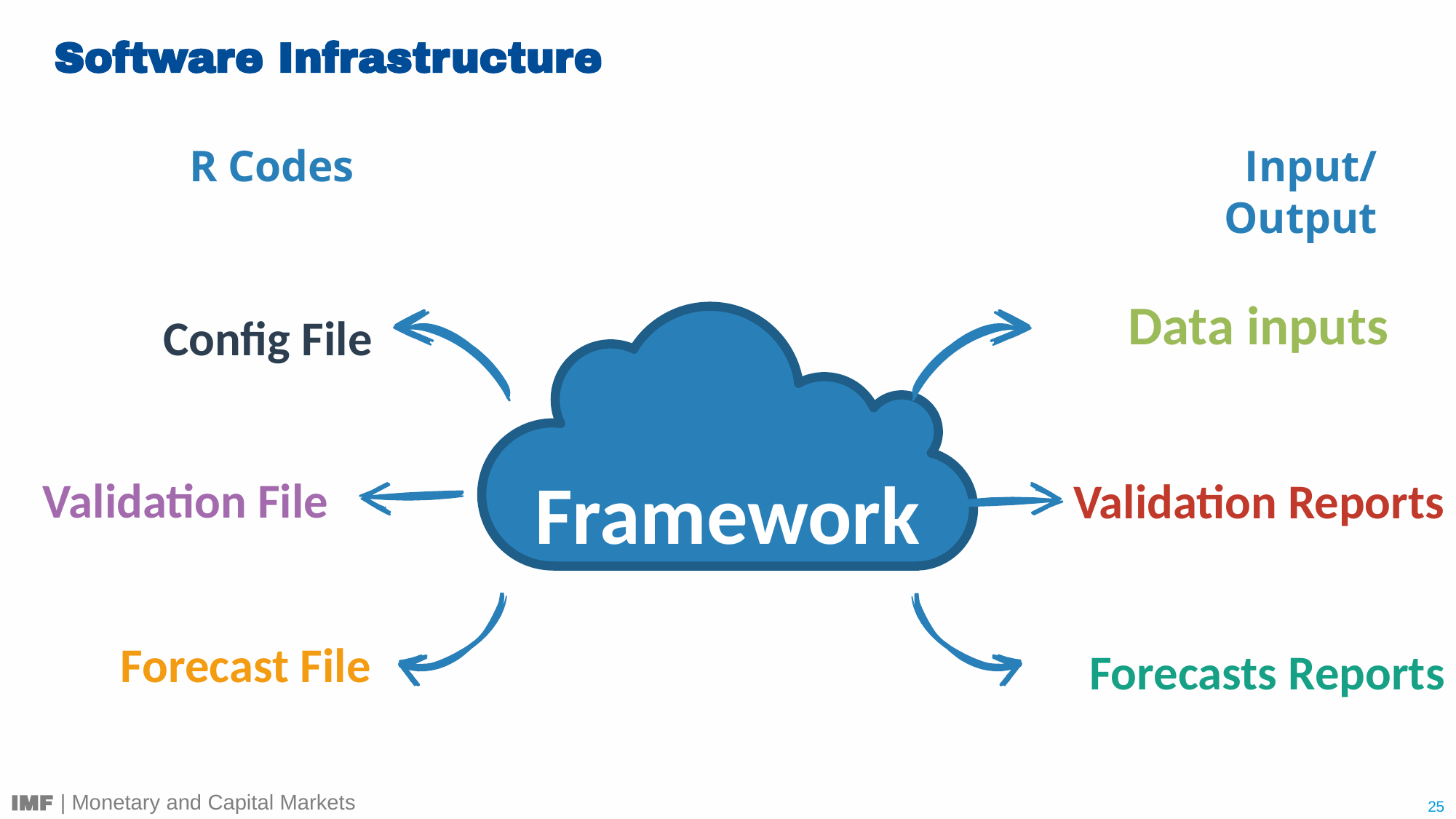

# Software Infrastructure
R Codes
Input/Output
Data inputs
Validation Reports
Forecasts Reports

Config File
Validation File
Forecast File
Framework